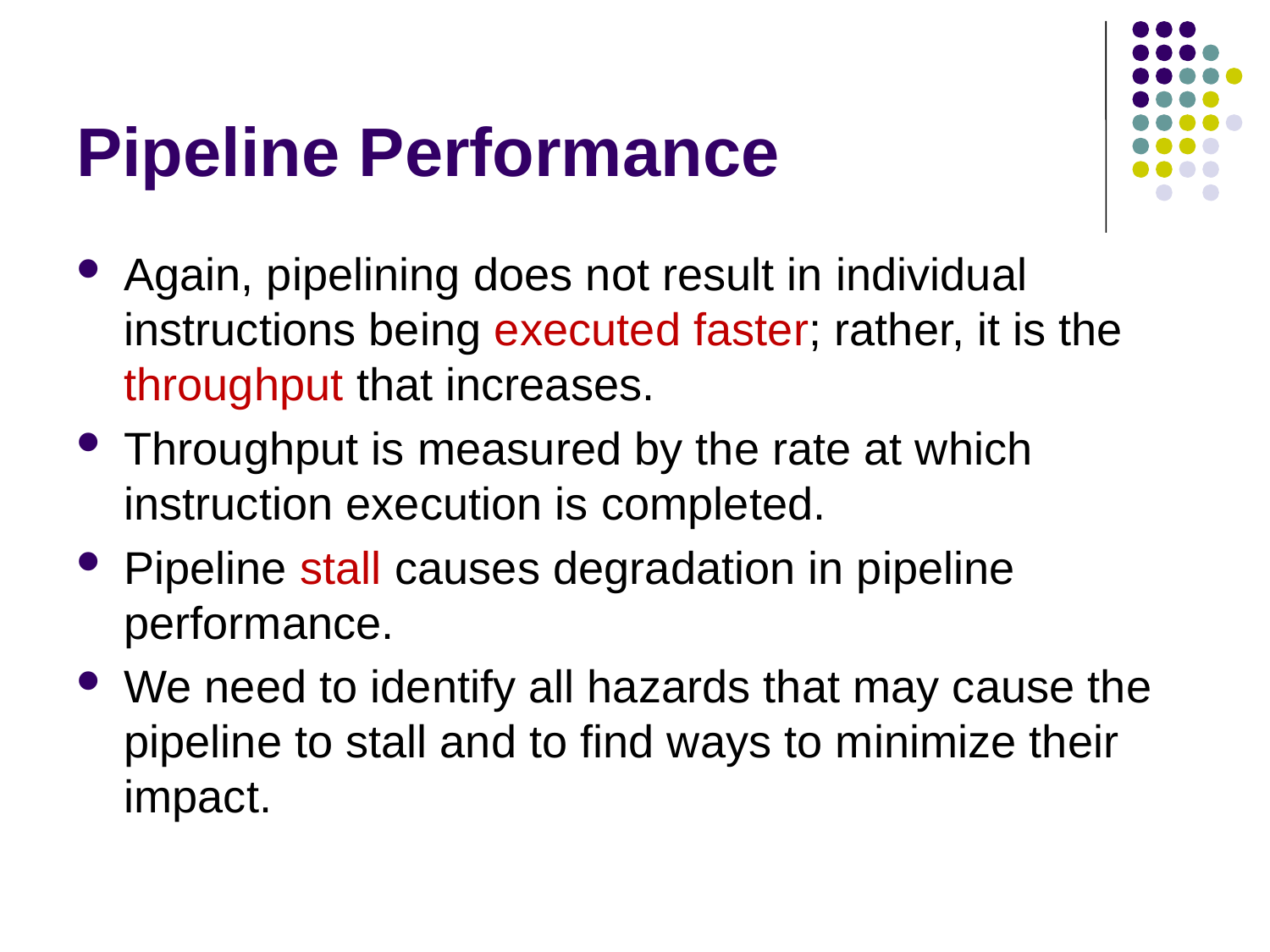

# Pipeline Performance
Again, pipelining does not result in individual instructions being executed faster; rather, it is the throughput that increases.
Throughput is measured by the rate at which instruction execution is completed.
Pipeline stall causes degradation in pipeline performance.
We need to identify all hazards that may cause the pipeline to stall and to find ways to minimize their impact.